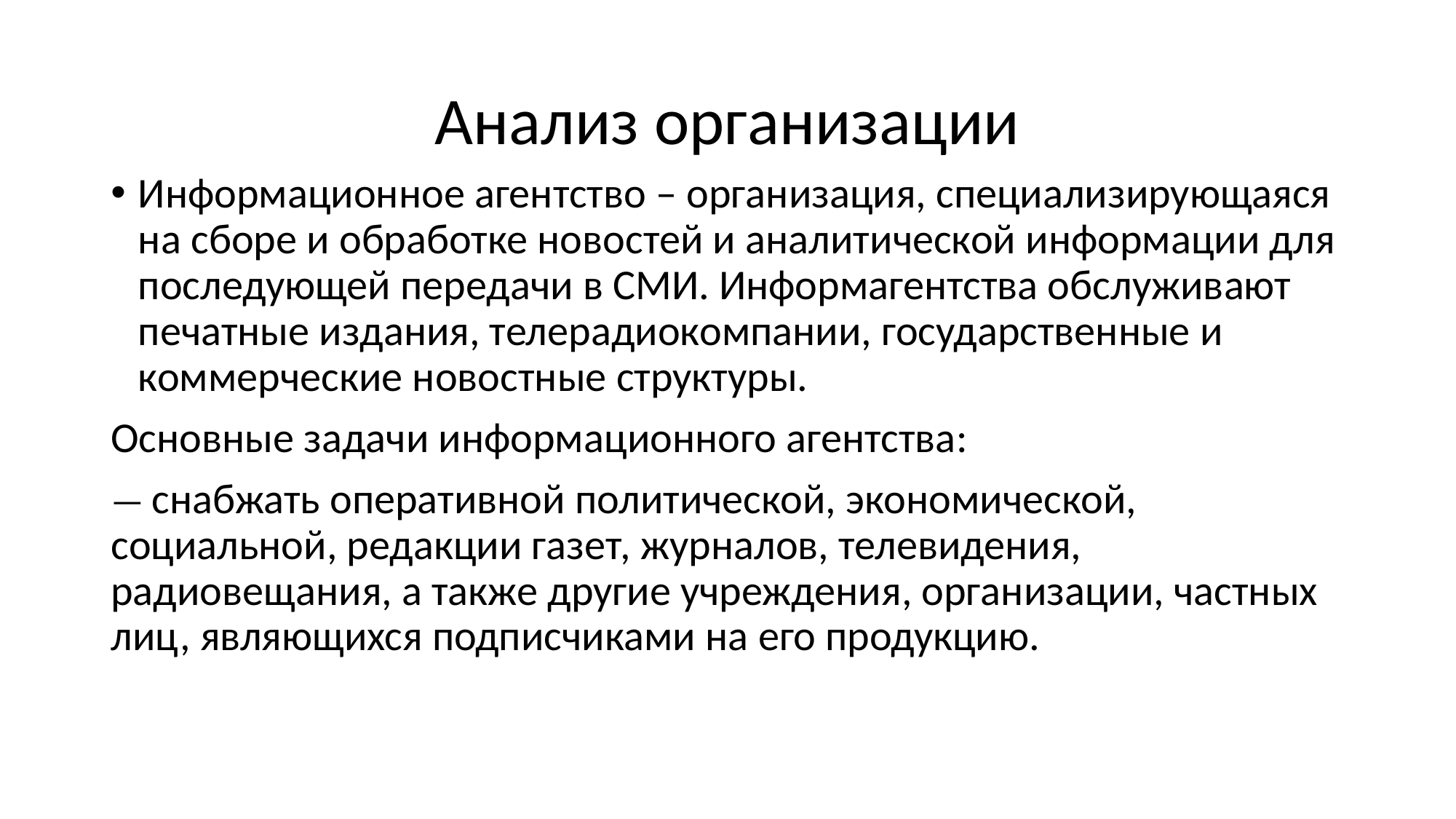

# Анализ организации
Информационное агентство – организация, специализирующаяся на сборе и обработке новостей и аналитической информации для последующей передачи в СМИ. Информагентства обслуживают печатные издания, телерадиокомпании, государственные и коммерческие новостные структуры.
Основные задачи информационного агентства:
— снабжать оперативной политической, экономической, социальной, редакции газет, журналов, телевидения, радиовещания, а также другие учреждения, организации, частных лиц, являющихся подписчиками на его продукцию.